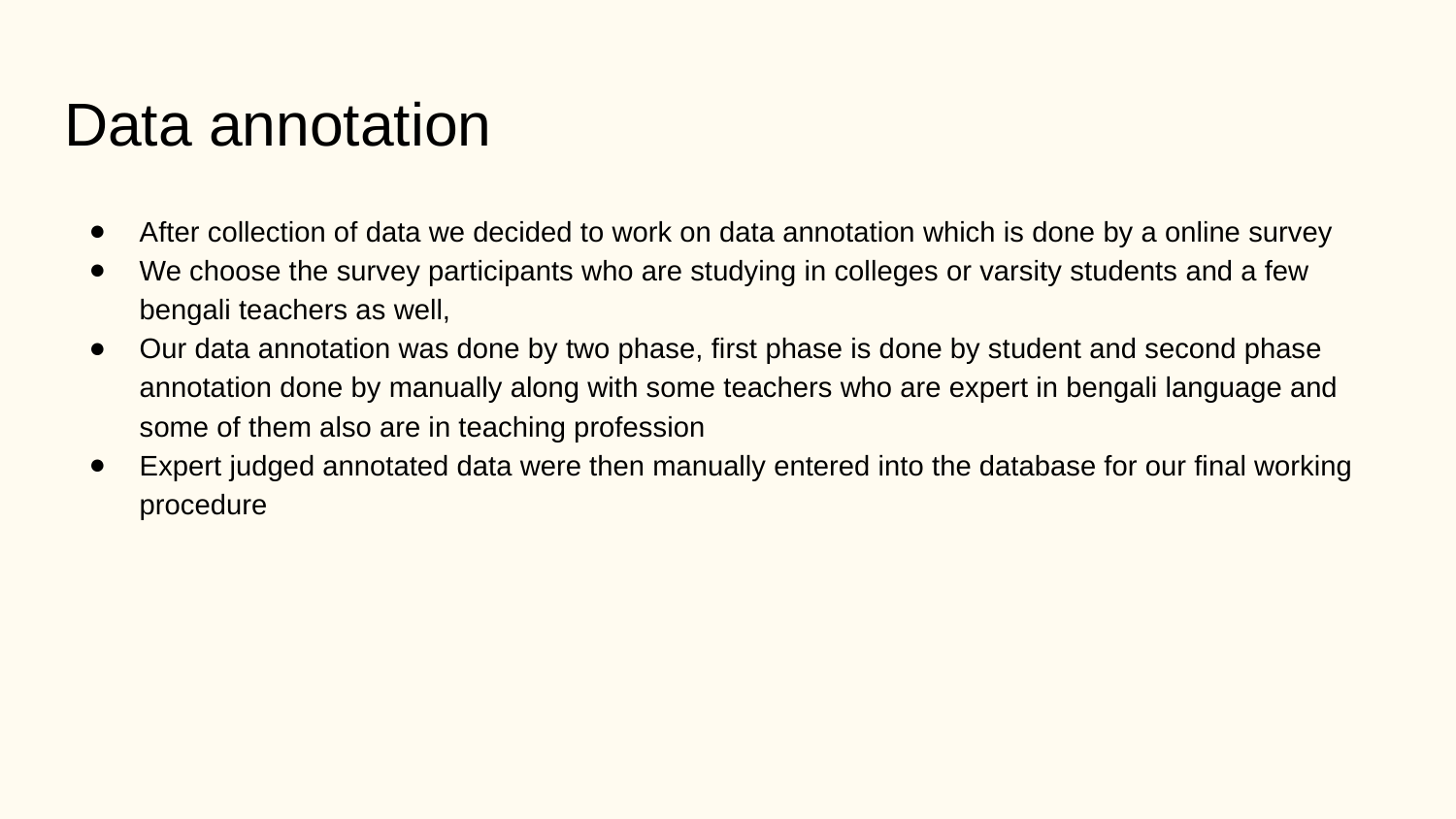

# Data annotation
After collection of data we decided to work on data annotation which is done by a online survey
We choose the survey participants who are studying in colleges or varsity students and a few bengali teachers as well,
Our data annotation was done by two phase, first phase is done by student and second phase annotation done by manually along with some teachers who are expert in bengali language and some of them also are in teaching profession
Expert judged annotated data were then manually entered into the database for our final working procedure